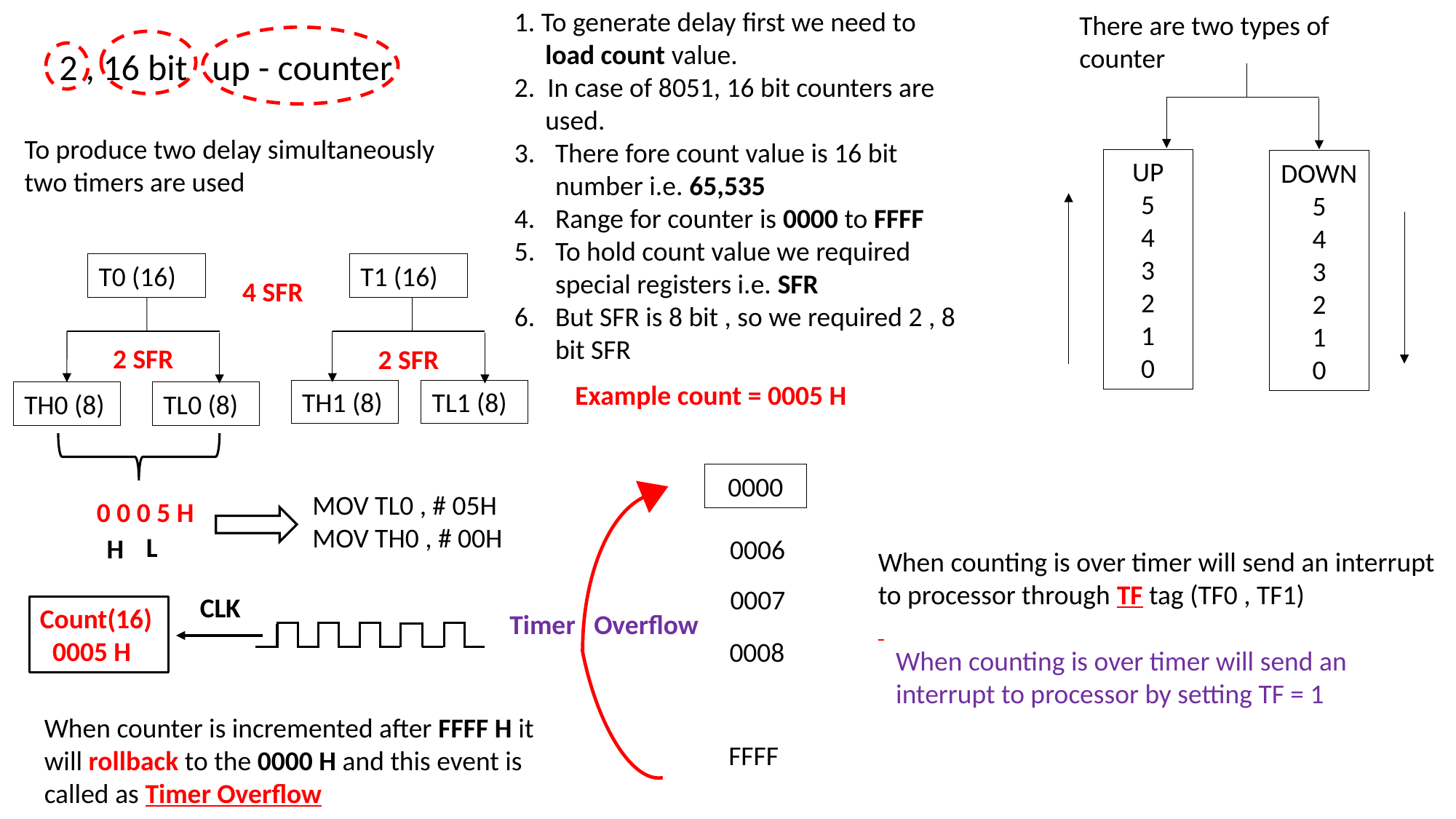

1. To generate delay first we need to
     load count value.
2.  In case of 8051, 16 bit counters are
     used.
There fore count value is 16 bit number i.e. 65,535
Range for counter is 0000 to FFFF
To hold count value we required special registers i.e. SFR
But SFR is 8 bit , so we required 2 , 8 bit SFR

There are two types of counter

2 , 16 bit   up - counter

To produce two delay simultaneously two timers are used

UP
5
4
3
2
1
0
DOWN
5
4
3
2
1
0
T0 (16)
T1 (16)
 4 SFR
 2 SFR
 2 SFR
Example count = 0005 H

TH1 (8)
TL1 (8)
TH0 (8)
TL0 (8)
0000

MOV TL0 , # 05H
MOV TH0 , # 00H
0 0 0 5 H

|  |
| --- |
|  |
|  |
|  |
|  |
L
H
0006
When counting is over timer will send an interrupt to processor through TF tag (TF0 , TF1)

0007
CLK
Count(16)
  0005 H
   Timer   Overflow
0008
When counting is over timer will send an interrupt to processor by setting TF = 1

When counter is incremented after FFFF H it will rollback to the 0000 H and this event is called as Timer Overflow

FFFF